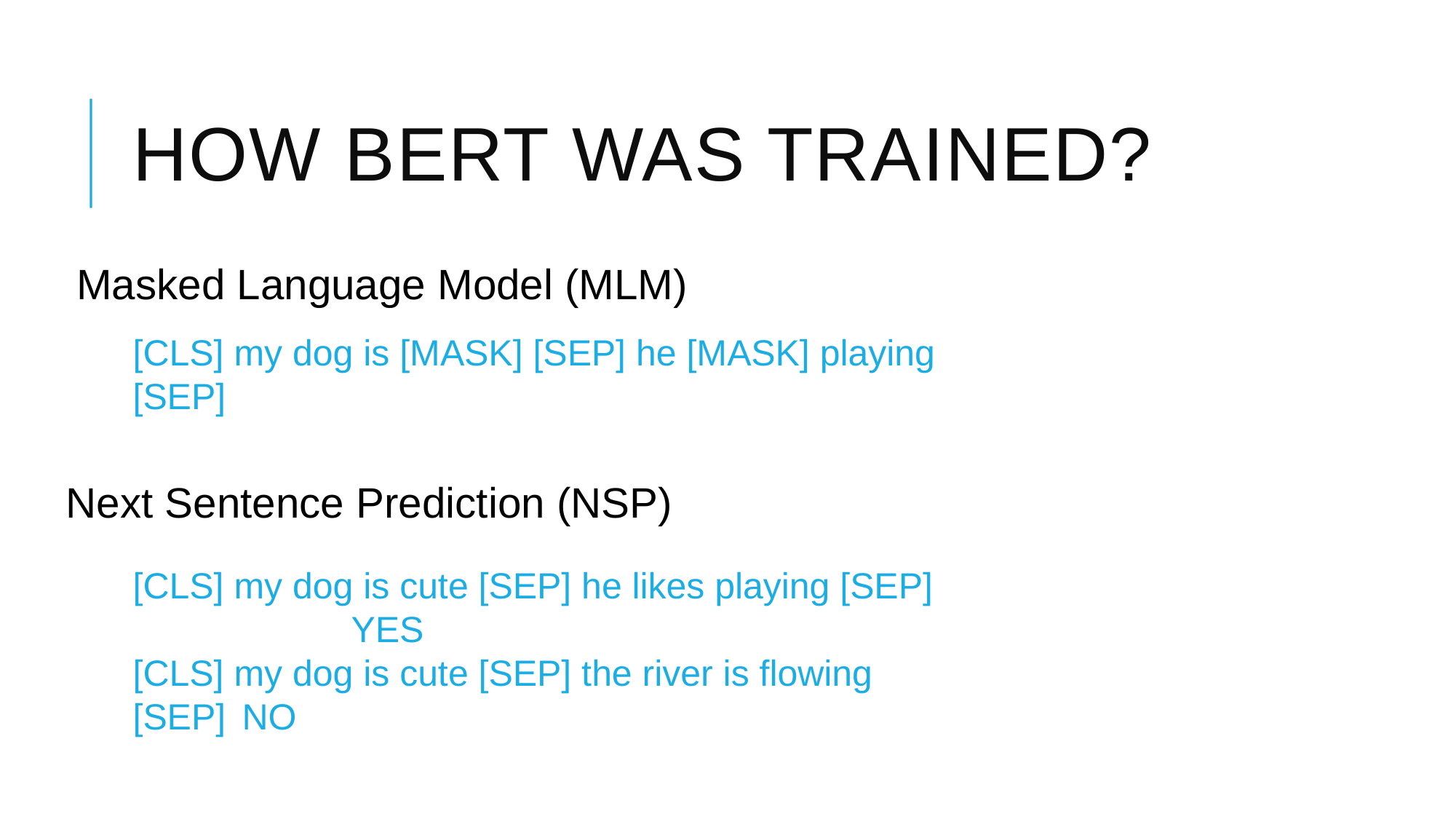

How bert was trained?
Masked Language Model (MLM)
[CLS] my dog is [MASK] [SEP] he [MASK] playing [SEP]
Next Sentence Prediction (NSP)
[CLS] my dog is cute [SEP] he likes playing [SEP]		YES
[CLS] my dog is cute [SEP] the river is flowing [SEP]	NO